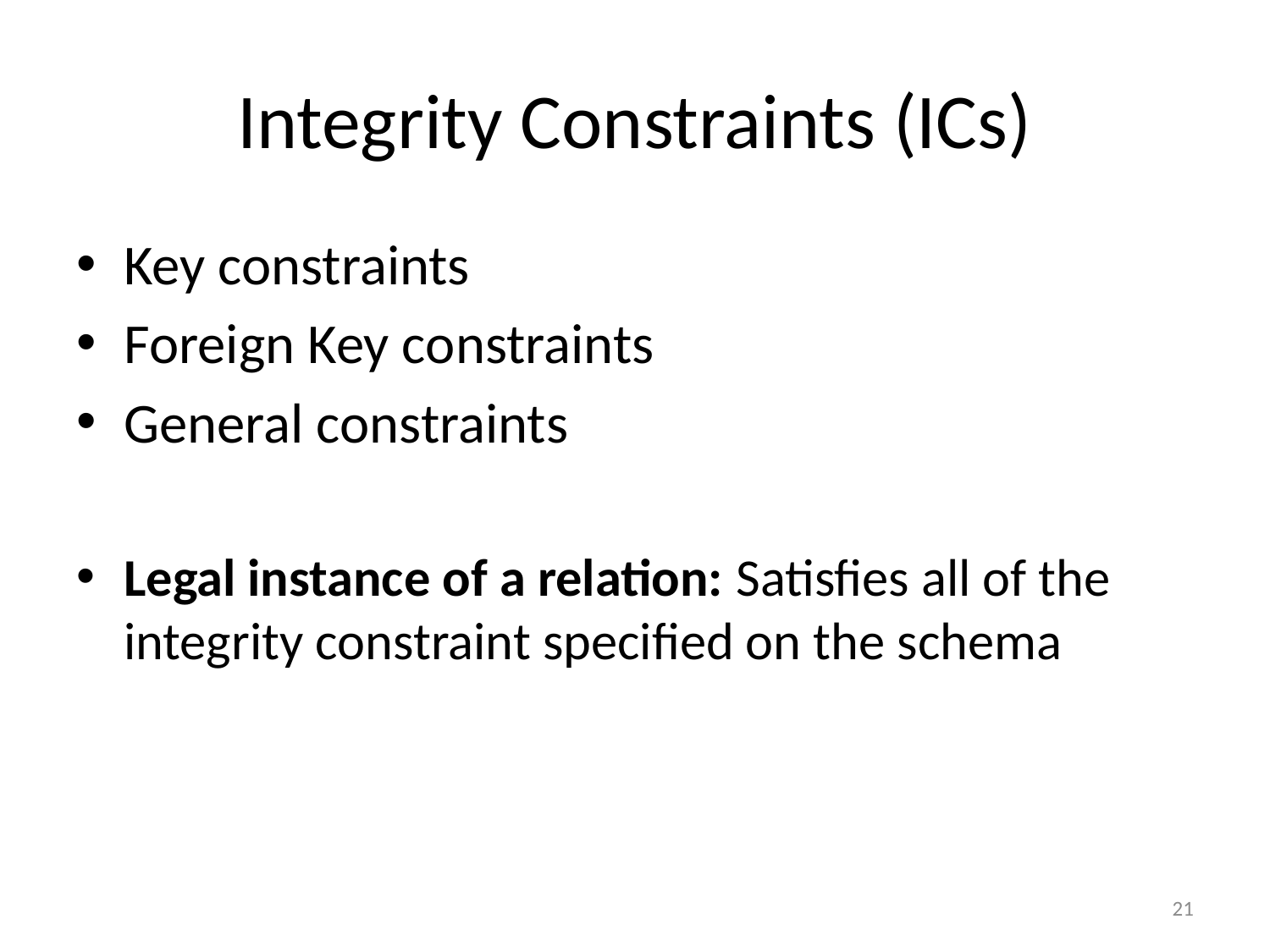

# Integrity Constraints (ICs)
Key constraints
Foreign Key constraints
General constraints

Legal instance of a relation: Satisfies all of the integrity constraint specified on the schema

21